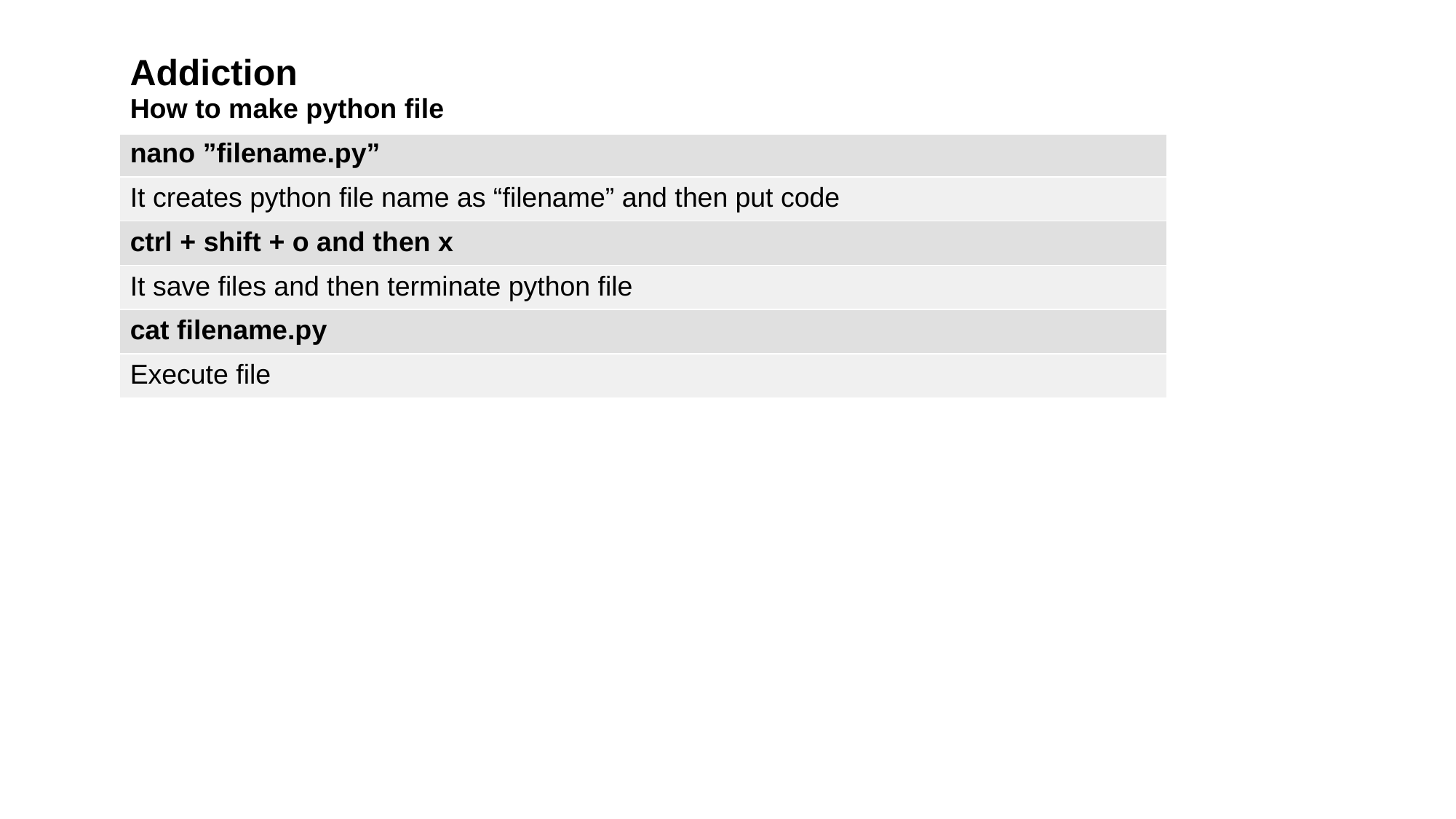

Addiction
| How to make python file |
| --- |
| nano ”filename.py” |
| It creates python file name as “filename” and then put code |
| ctrl + shift + o and then x |
| It save files and then terminate python file |
| cat filename.py |
| Execute file |